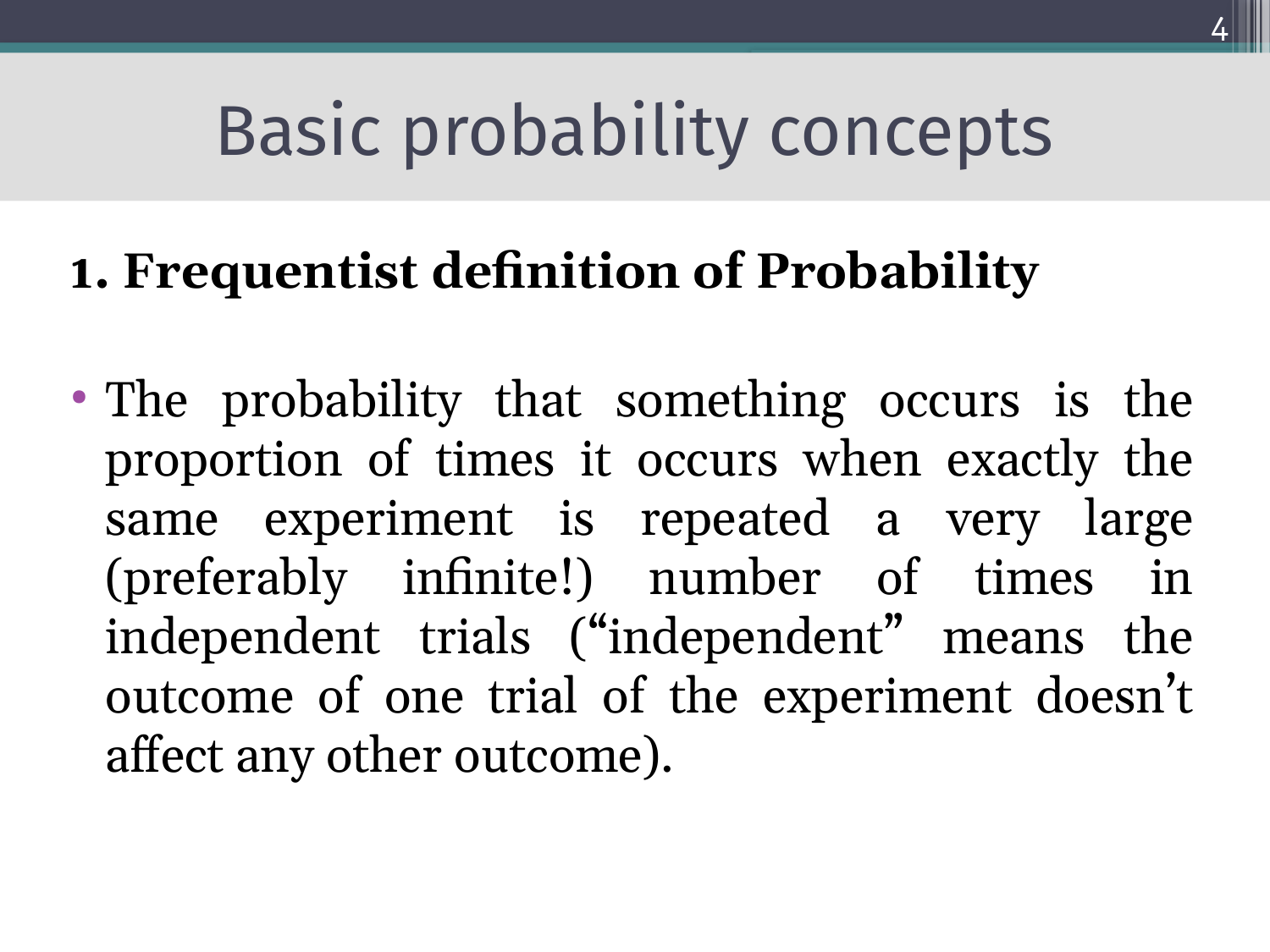

4
# Basic probability concepts
1. Frequentist definition of Probability

The probability that something occurs is the proportion of times it occurs when exactly the same experiment is repeated a very large (preferably infinite!) number of times in independent trials (“independent” means the outcome of one trial of the experiment doesn’t affect any other outcome).